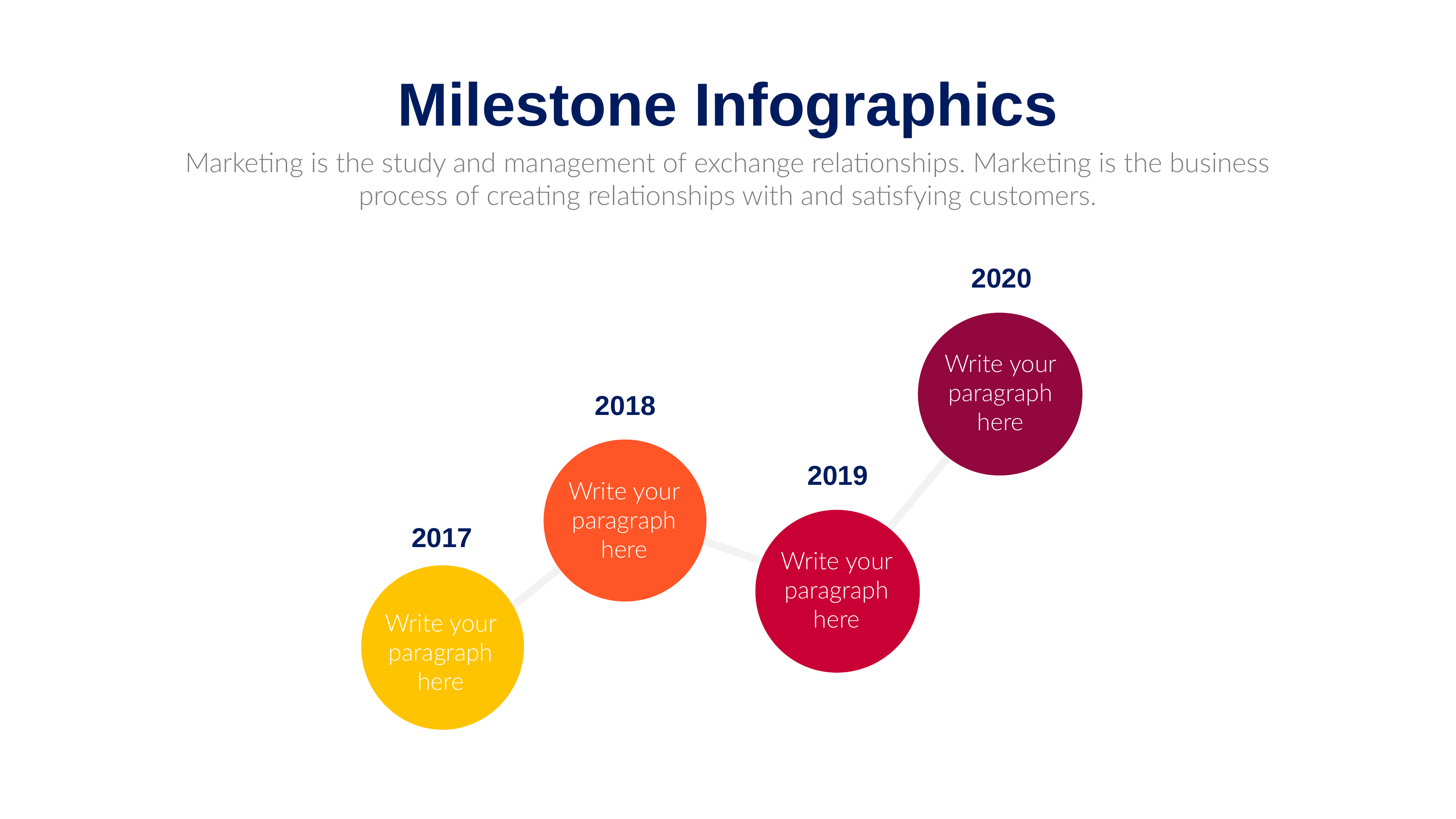

Milestone Infographics
Marketing is the study and management of exchange relationships. Marketing is the business process of creating relationships with and satisfying customers.
2020

Write your paragraph here
2018
2019
Write your paragraph here
2017
Write your paragraph here
Write your paragraph here